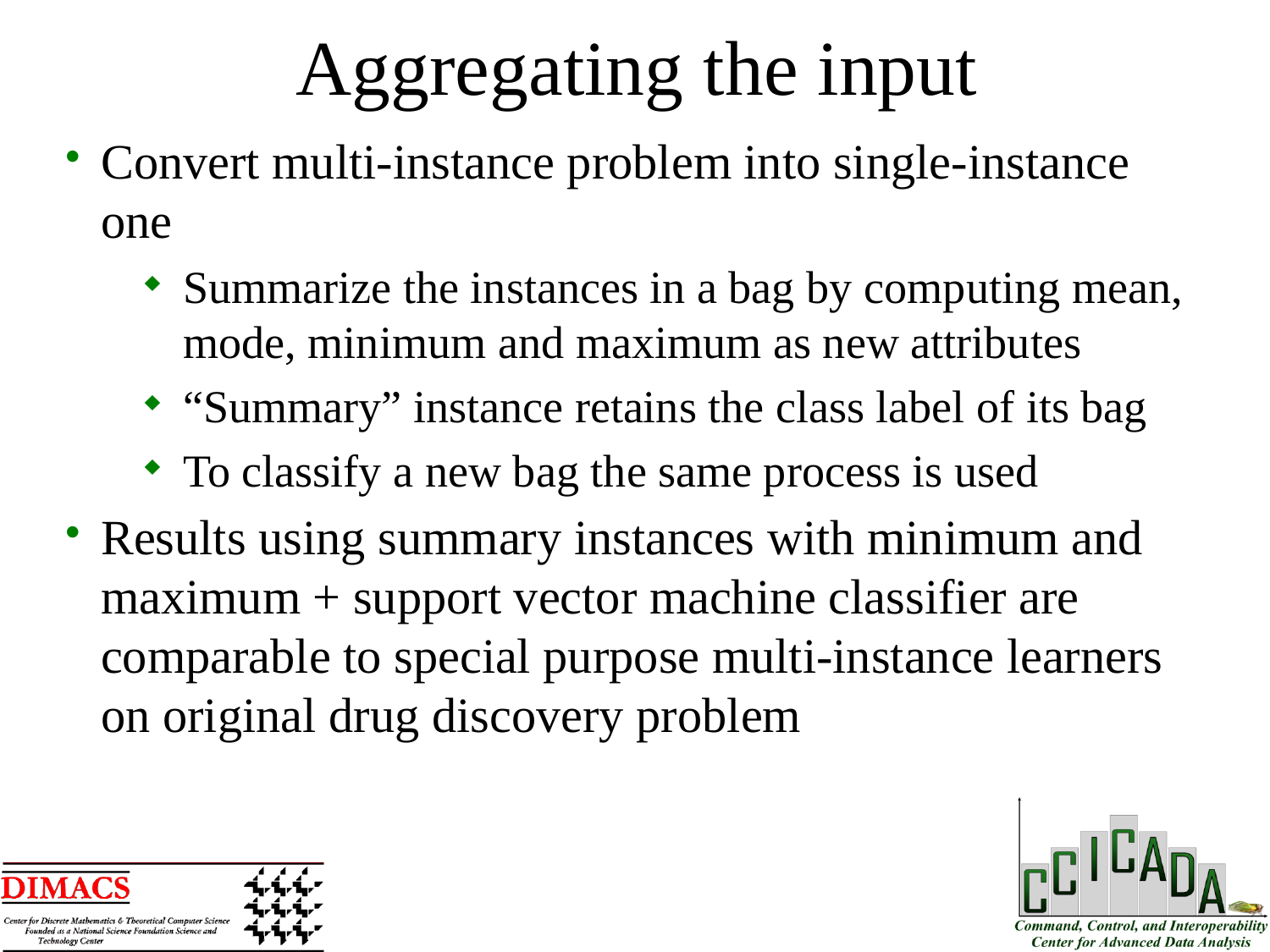

Aggregating the input
Convert multi-instance problem into single-instance one
Summarize the instances in a bag by computing mean, mode, minimum and maximum as new attributes
“Summary” instance retains the class label of its bag
To classify a new bag the same process is used
Results using summary instances with minimum and maximum + support vector machine classifier are comparable to special purpose multi-instance learners on original drug discovery problem